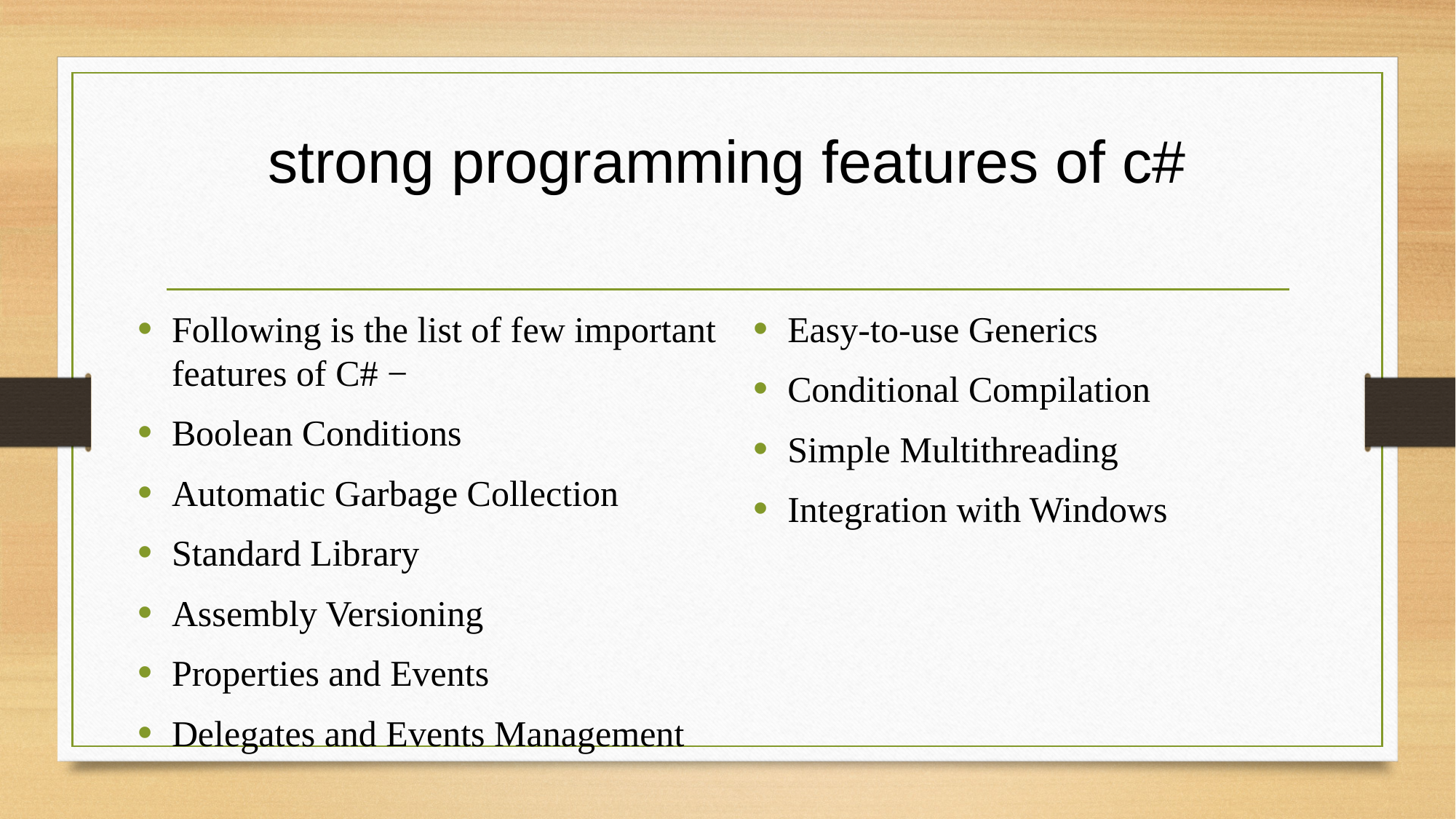

# strong programming features of c#
Following is the list of few important features of C# −
Boolean Conditions
Automatic Garbage Collection
Standard Library
Assembly Versioning
Properties and Events
Delegates and Events Management
Easy-to-use Generics
Conditional Compilation
Simple Multithreading
Integration with Windows